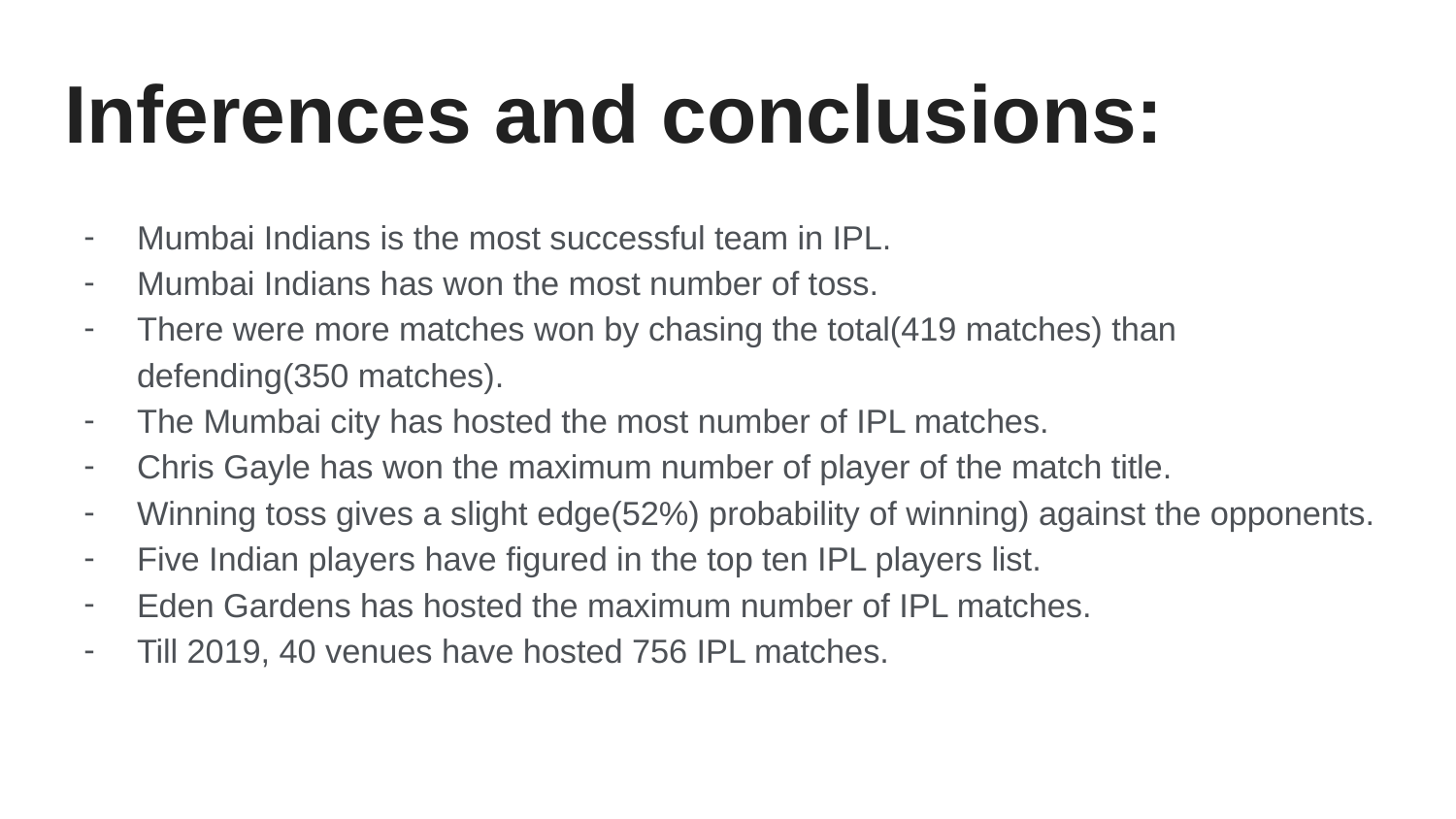

# Inferences and conclusions:
Mumbai Indians is the most successful team in IPL.
Mumbai Indians has won the most number of toss.
There were more matches won by chasing the total(419 matches) than defending(350 matches).
The Mumbai city has hosted the most number of IPL matches.
Chris Gayle has won the maximum number of player of the match title.
Winning toss gives a slight edge(52%) probability of winning) against the opponents.
Five Indian players have figured in the top ten IPL players list.
Eden Gardens has hosted the maximum number of IPL matches.
Till 2019, 40 venues have hosted 756 IPL matches.